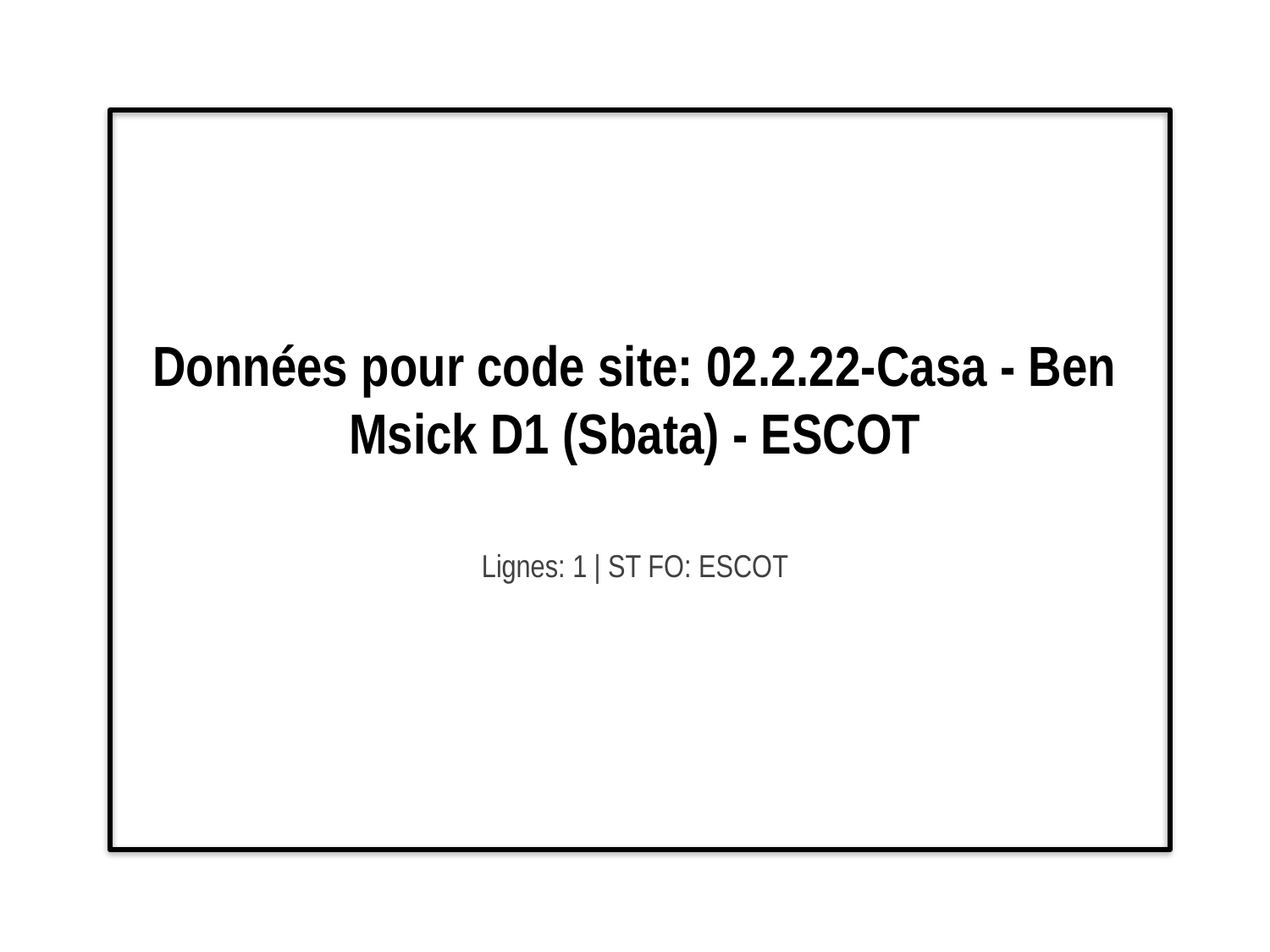

# Données pour code site: 02.2.22-Casa - Ben Msick D1 (Sbata) - ESCOT
Lignes: 1 | ST FO: ESCOT